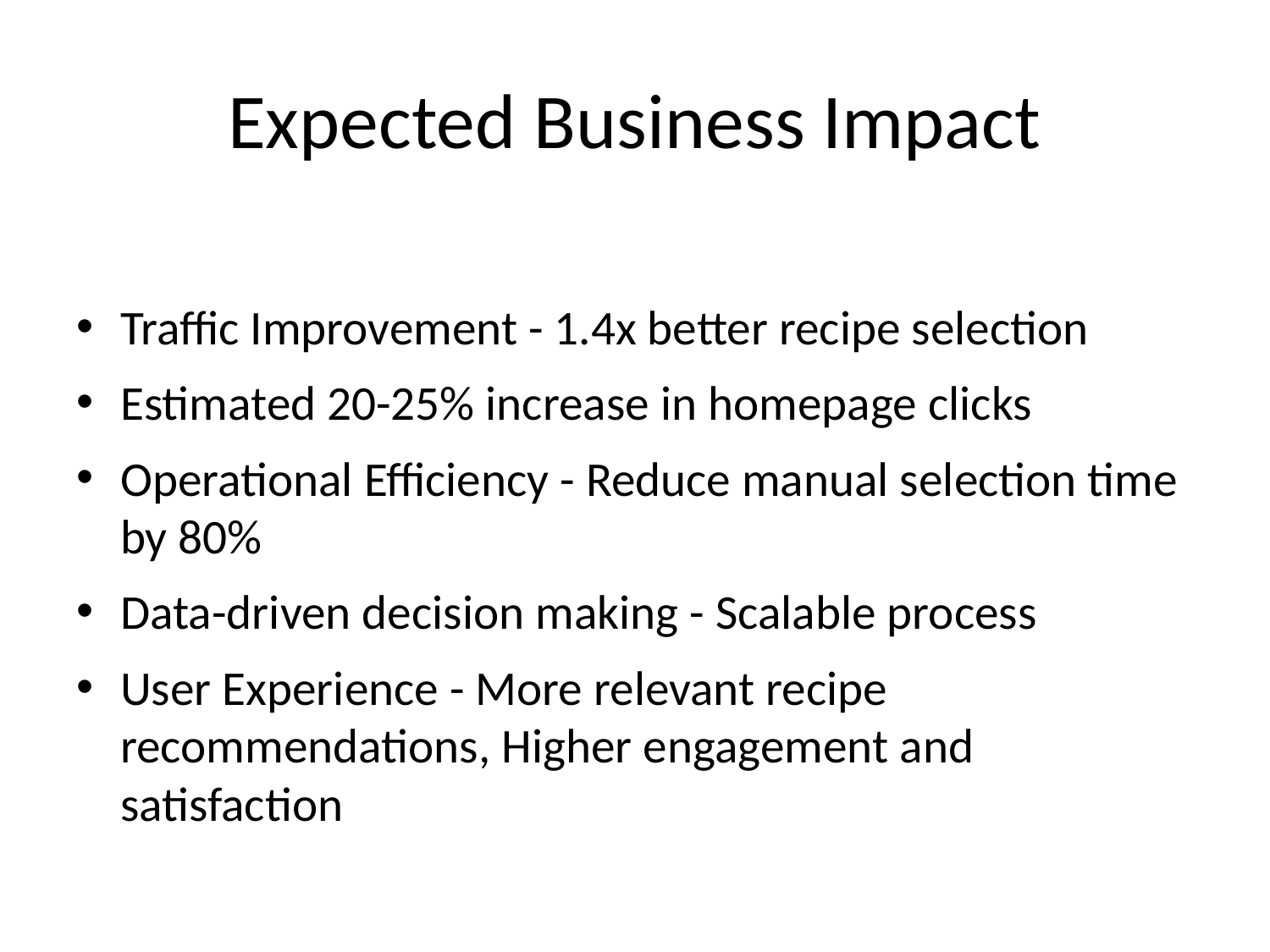

# Expected Business Impact

Traffic Improvement - 1.4x better recipe selection
Estimated 20-25% increase in homepage clicks
Operational Efficiency - Reduce manual selection time by 80%
Data-driven decision making - Scalable process
User Experience - More relevant recipe recommendations, Higher engagement and satisfaction